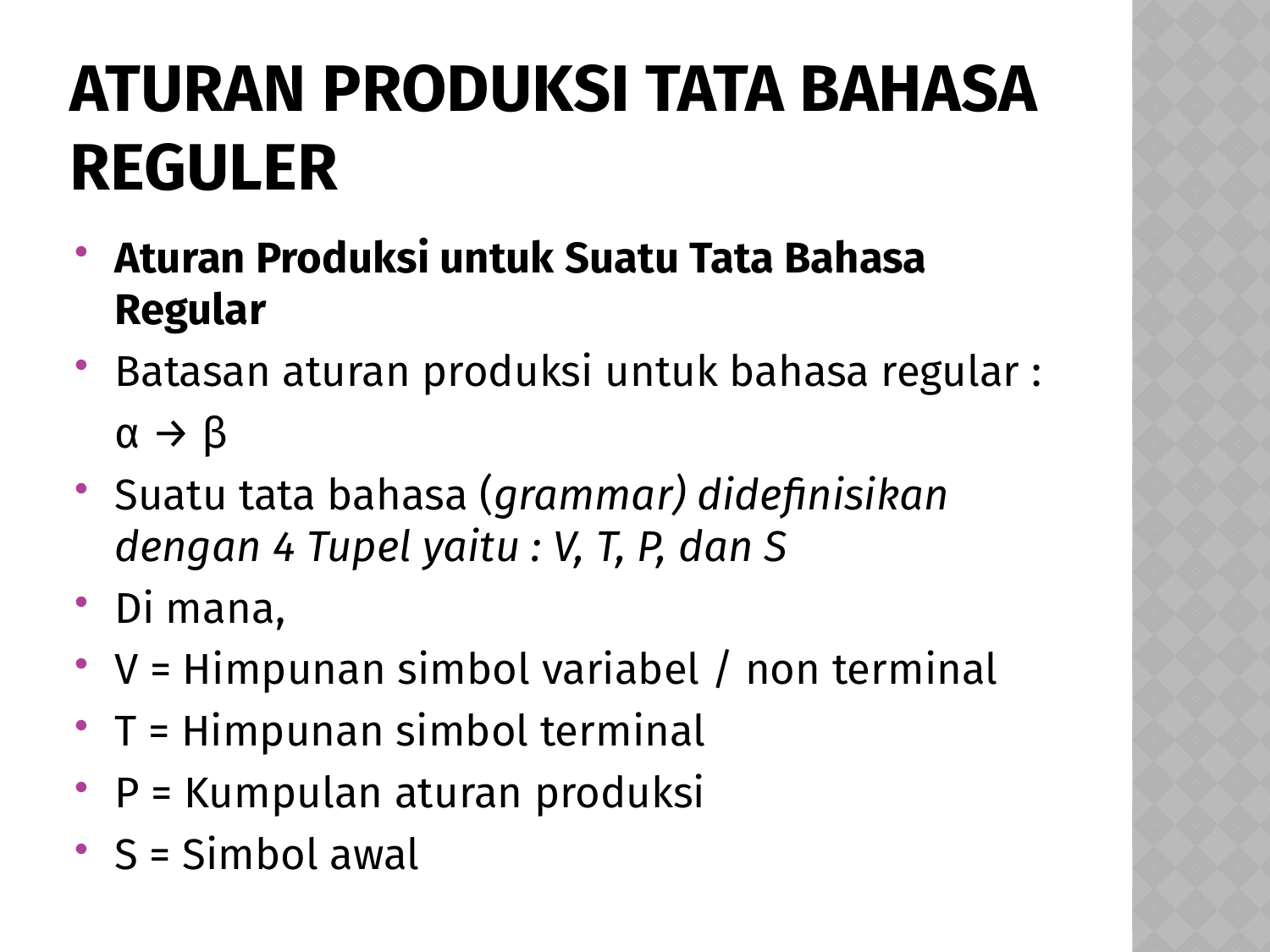

# ATURAN PRODUKSI TATA BAHASA REGULER
Aturan Produksi untuk Suatu Tata Bahasa Regular
Batasan aturan produksi untuk bahasa regular :
	α → β
Suatu tata bahasa (grammar) didefinisikan dengan 4 Tupel yaitu : V, T, P, dan S
Di mana,
V = Himpunan simbol variabel / non terminal
T = Himpunan simbol terminal
P = Kumpulan aturan produksi
S = Simbol awal